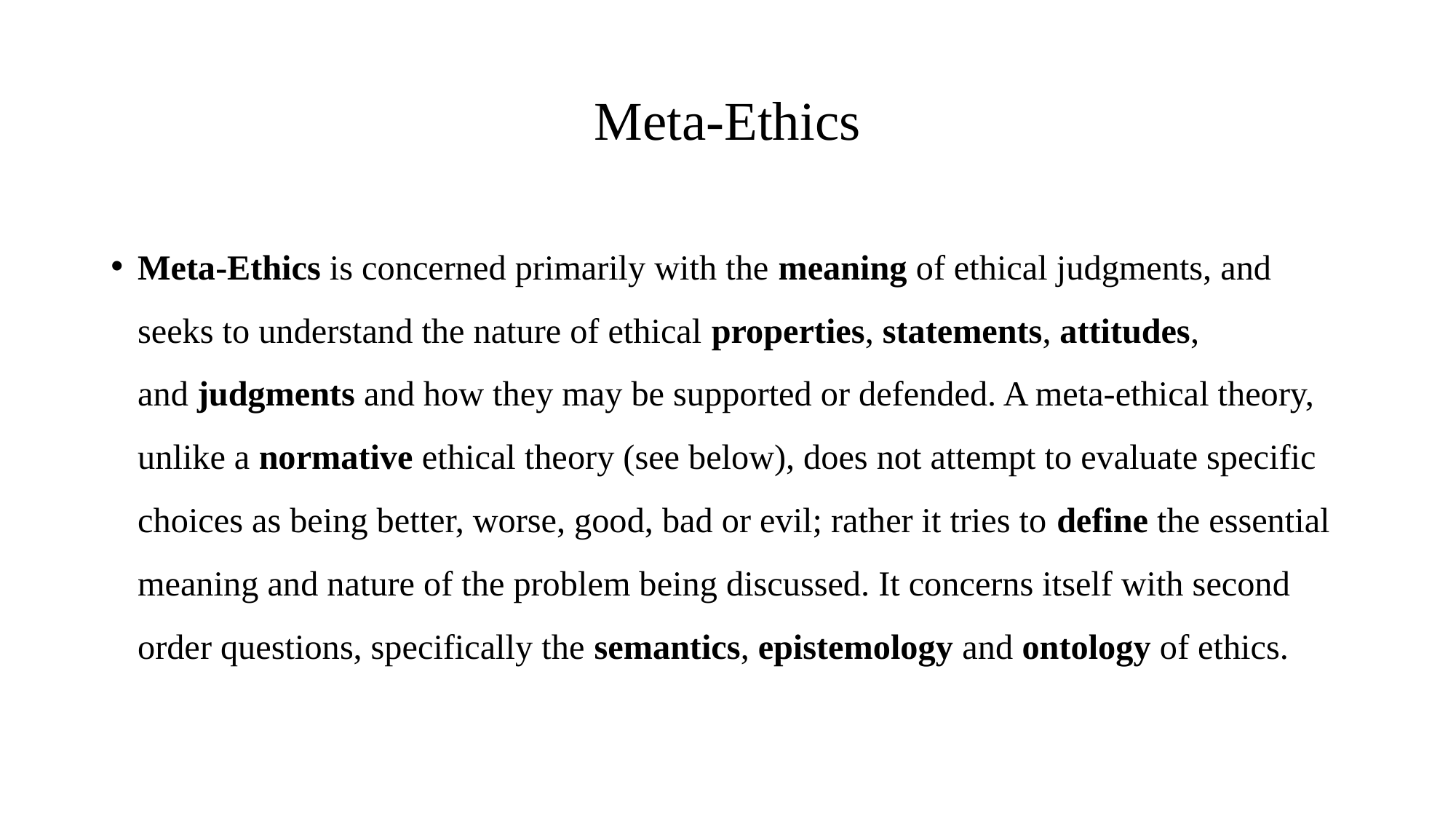

# Meta-Ethics
Meta-Ethics is concerned primarily with the meaning of ethical judgments, and seeks to understand the nature of ethical properties, statements, attitudes, and judgments and how they may be supported or defended. A meta-ethical theory, unlike a normative ethical theory (see below), does not attempt to evaluate specific choices as being better, worse, good, bad or evil; rather it tries to define the essential meaning and nature of the problem being discussed. It concerns itself with second order questions, specifically the semantics, epistemology and ontology of ethics.